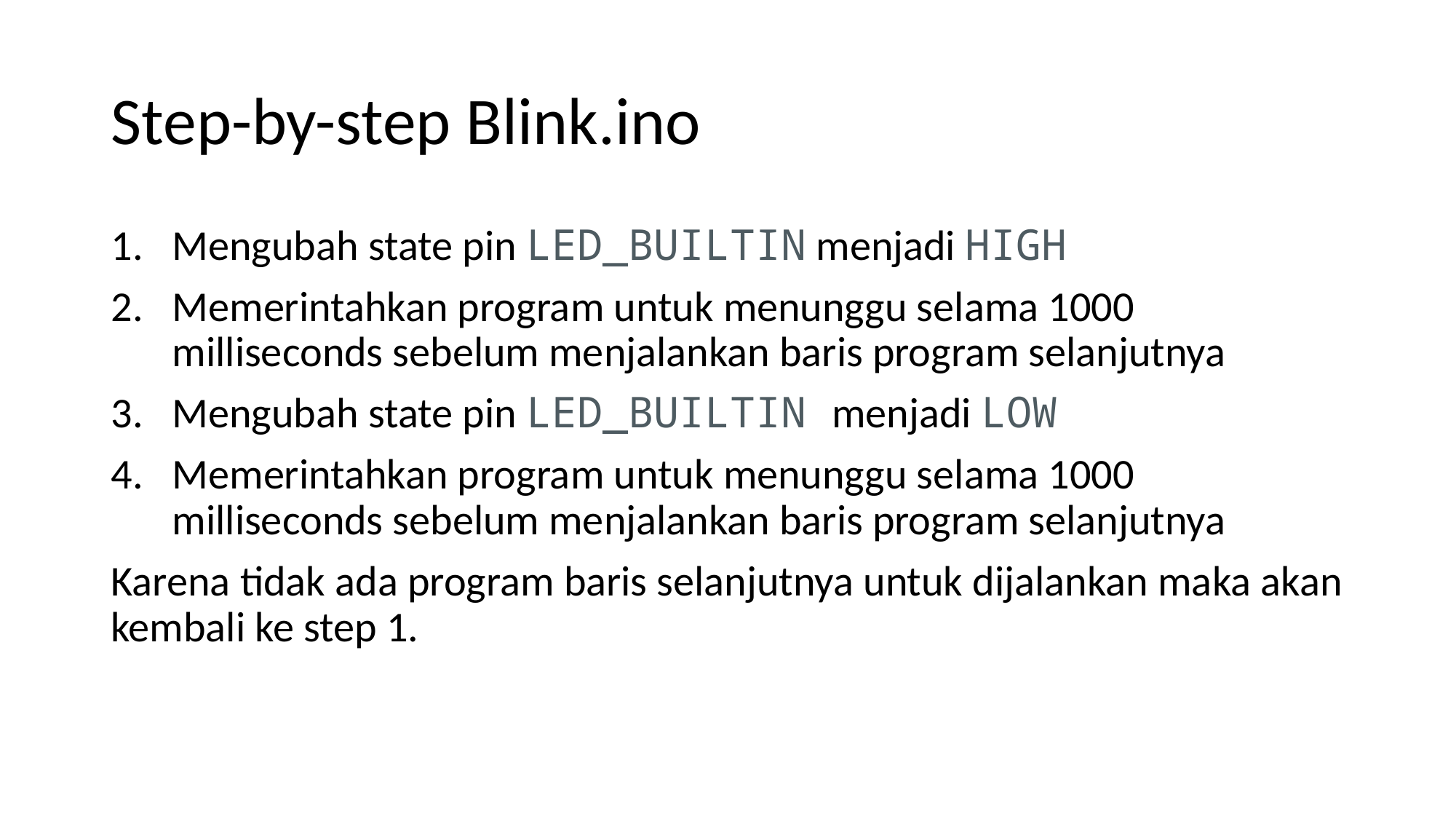

# Step-by-step Blink.ino
Mengubah state pin LED_BUILTIN menjadi HIGH
Memerintahkan program untuk menunggu selama 1000 milliseconds sebelum menjalankan baris program selanjutnya
Mengubah state pin LED_BUILTIN menjadi LOW
Memerintahkan program untuk menunggu selama 1000 milliseconds sebelum menjalankan baris program selanjutnya
Karena tidak ada program baris selanjutnya untuk dijalankan maka akan kembali ke step 1.